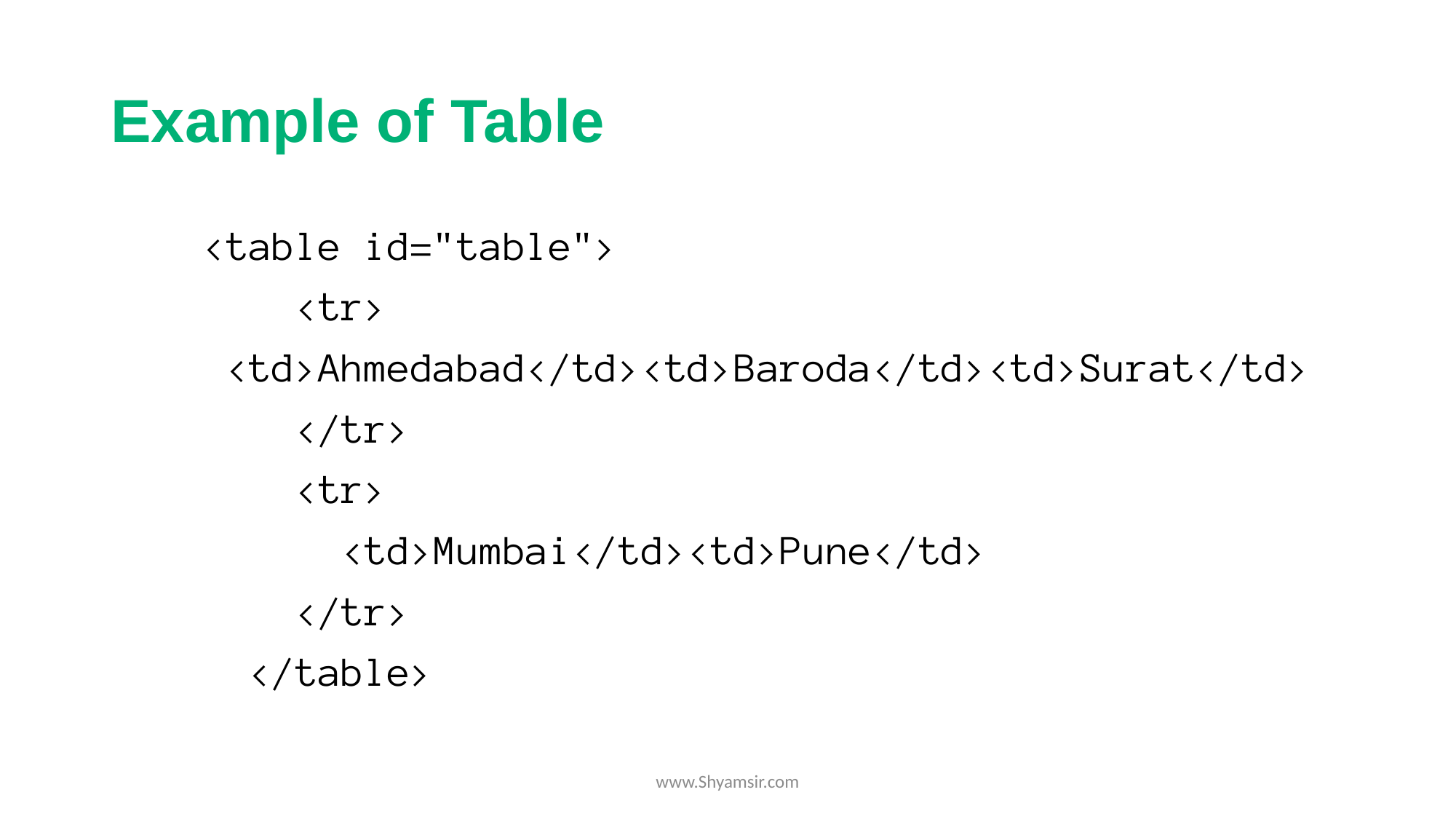

# Example of Table
    <table id="table">
        <tr>
     <td>Ahmedabad</td><td>Baroda</td><td>Surat</td>
        </tr>
        <tr>
          <td>Mumbai</td><td>Pune</td>
        </tr>
      </table>

www.Shyamsir.com